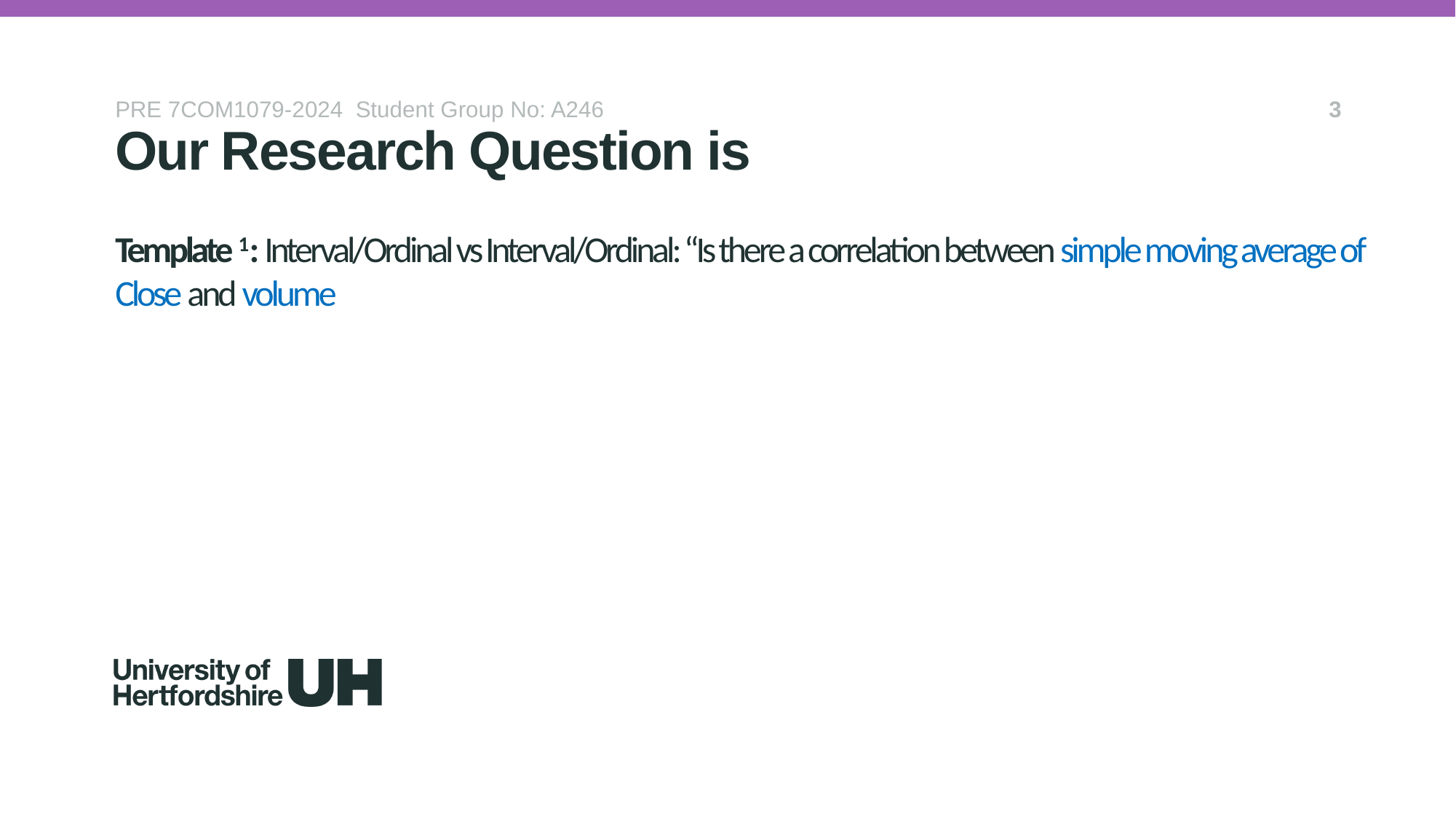

PRE 7COM1079-2024  Student Group No: A246
3
Our Research Question is
# Template 1: Interval/Ordinal vs Interval/Ordinal: “Is there a correlation between simple moving average of Close and volume